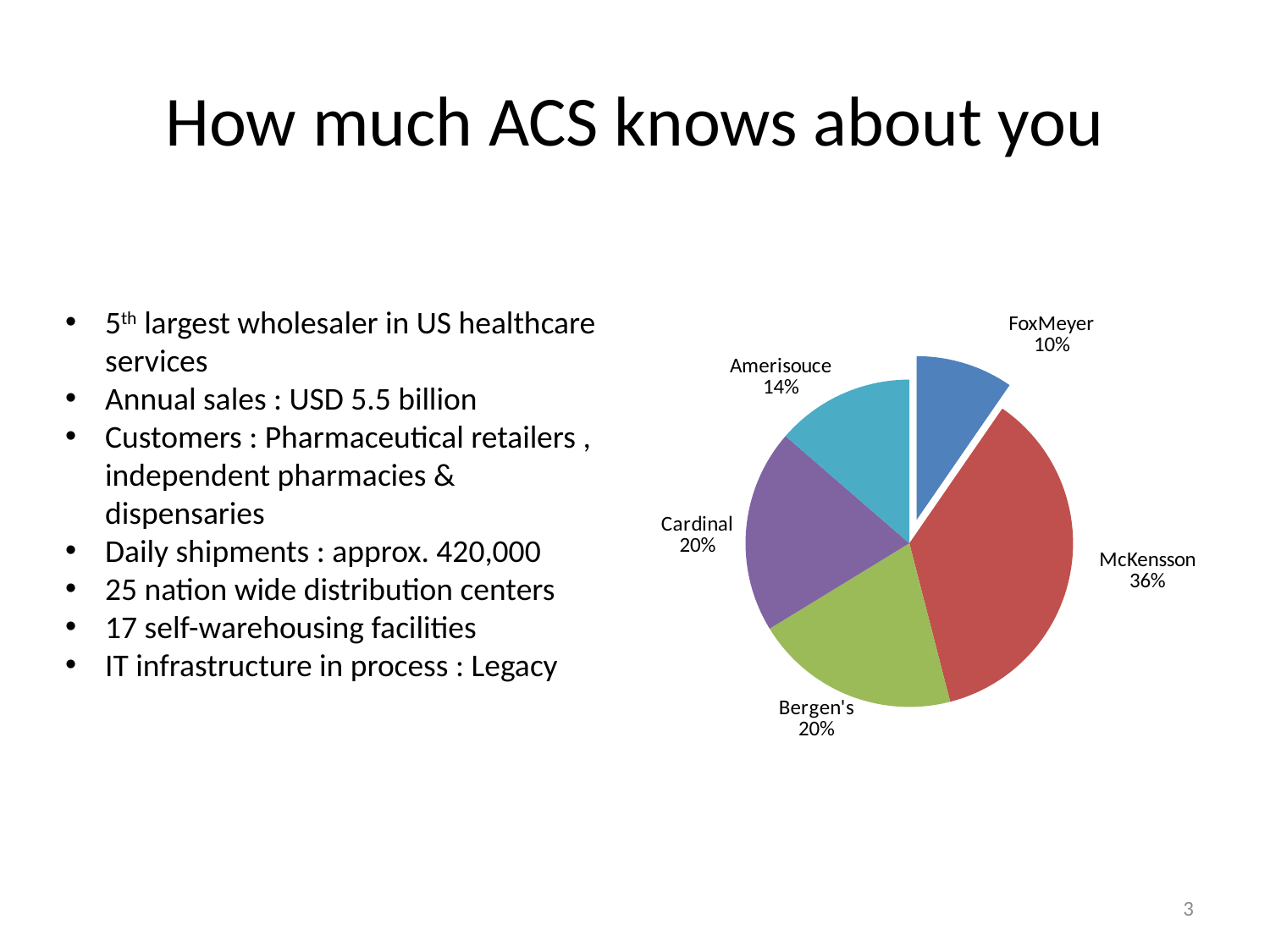

# How much ACS knows about you
5th largest wholesaler in US healthcare services
Annual sales : USD 5.5 billion
Customers : Pharmaceutical retailers , independent pharmacies & dispensaries
Daily shipments : approx. 420,000
25 nation wide distribution centers
17 self-warehousing facilities
IT infrastructure in process : Legacy

### Chart

| Category | Sales |
|---|---|
| FoxMeyer | 5.5 |
| McKensson | 20.8 |
| Bergen's | 11.6 |
| Cardinal | 11.5 |
| Amerisouce | 7.8 |
3